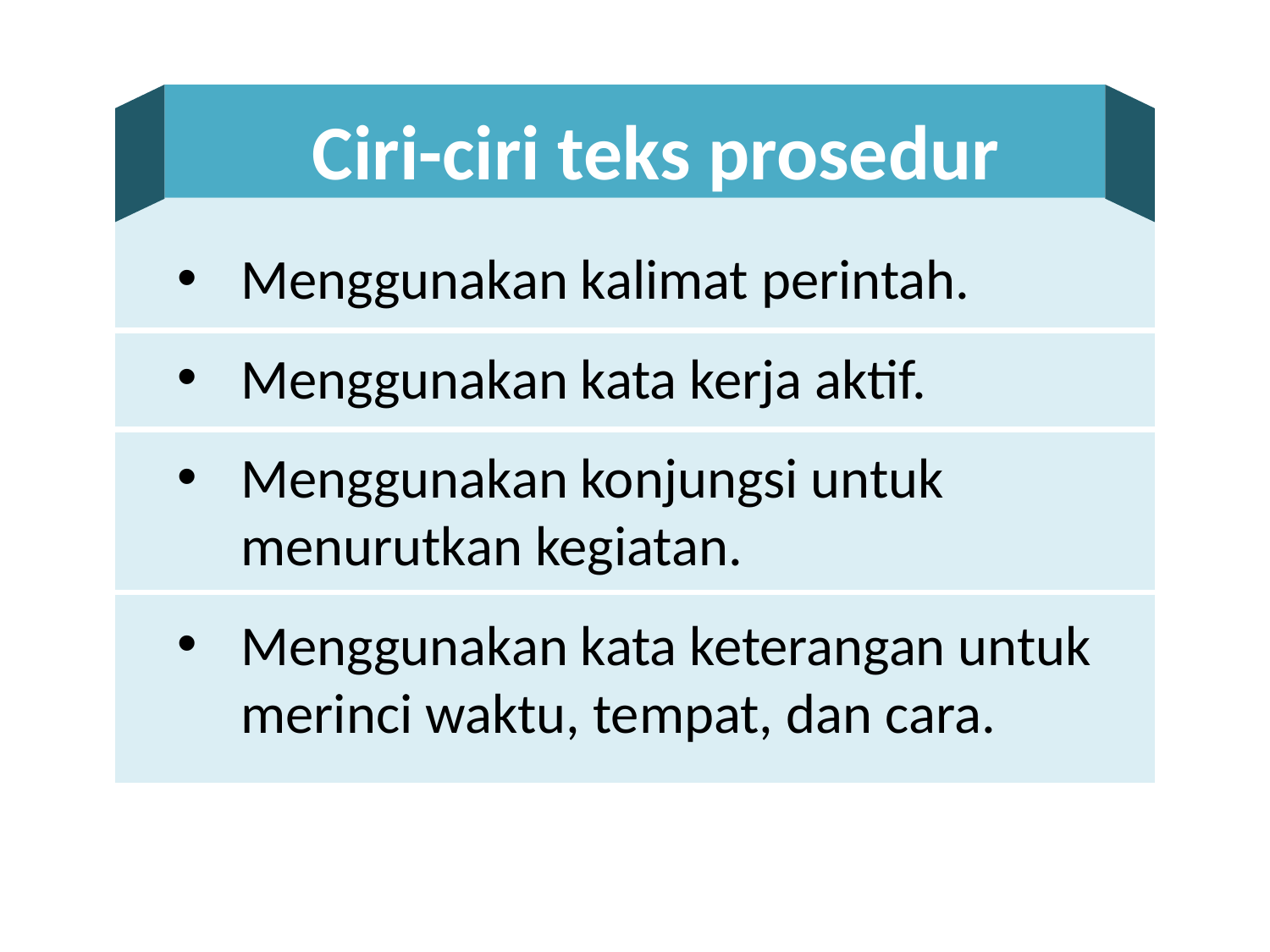

Ciri-ciri teks prosedur

Menggunakan kalimat perintah.
Menggunakan kata kerja aktif.
Menggunakan konjungsi untuk menurutkan kegiatan.
Menggunakan kata keterangan untuk merinci waktu, tempat, dan cara.